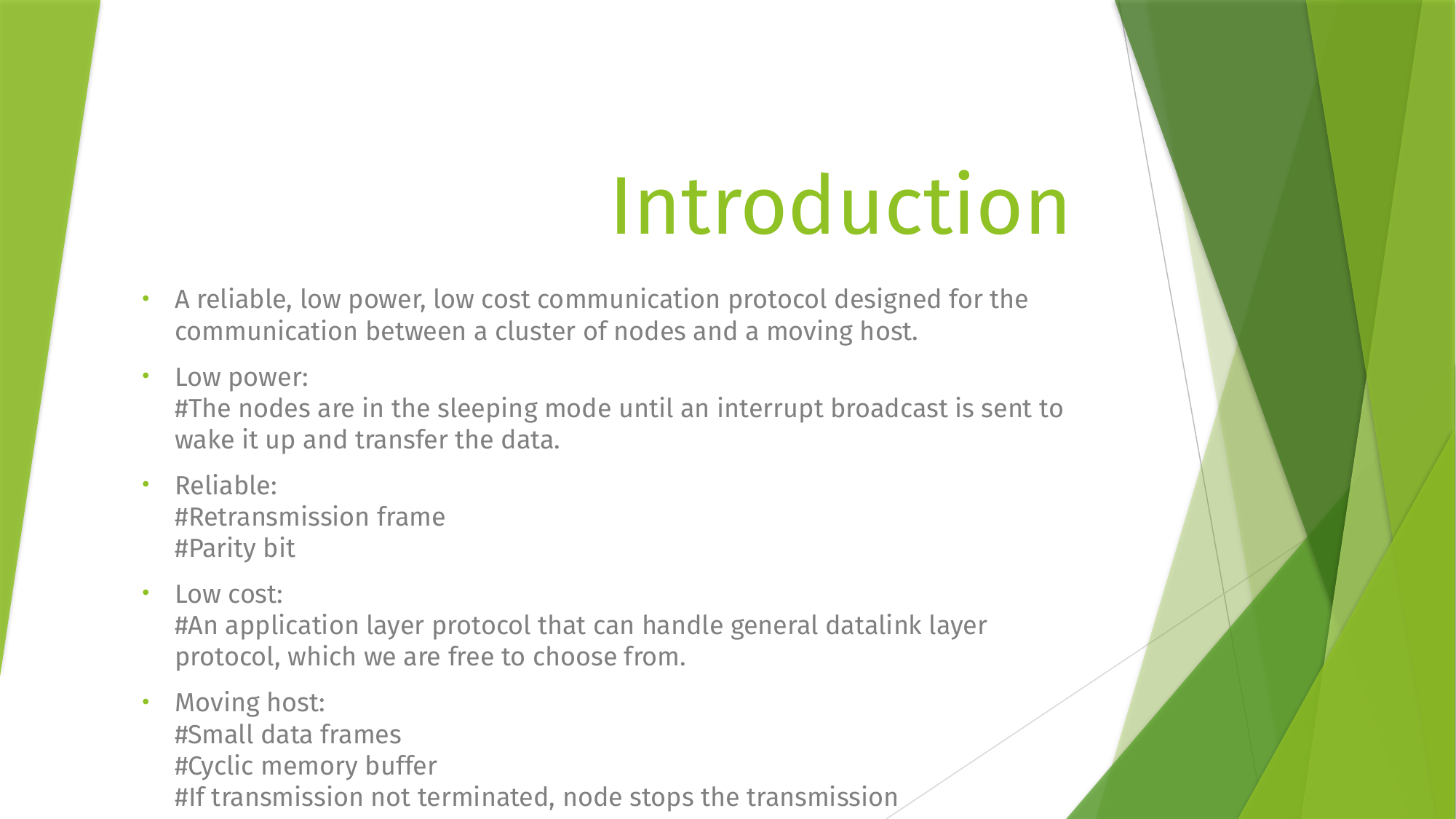

# Introduction
A reliable, low power, low cost communication protocol designed for the communication between a cluster of nodes and a moving host.
Low power:
#The nodes are in the sleeping mode until an interrupt broadcast is sent to wake it up and transfer the data.
Reliable:
#Retransmission frame
#Parity bit
Low cost:
#An application layer protocol that can handle general datalink layer protocol, which we are free to choose from.
Moving host:
#Small data frames
#Cyclic memory buffer
#If transmission not terminated, node stops the transmission